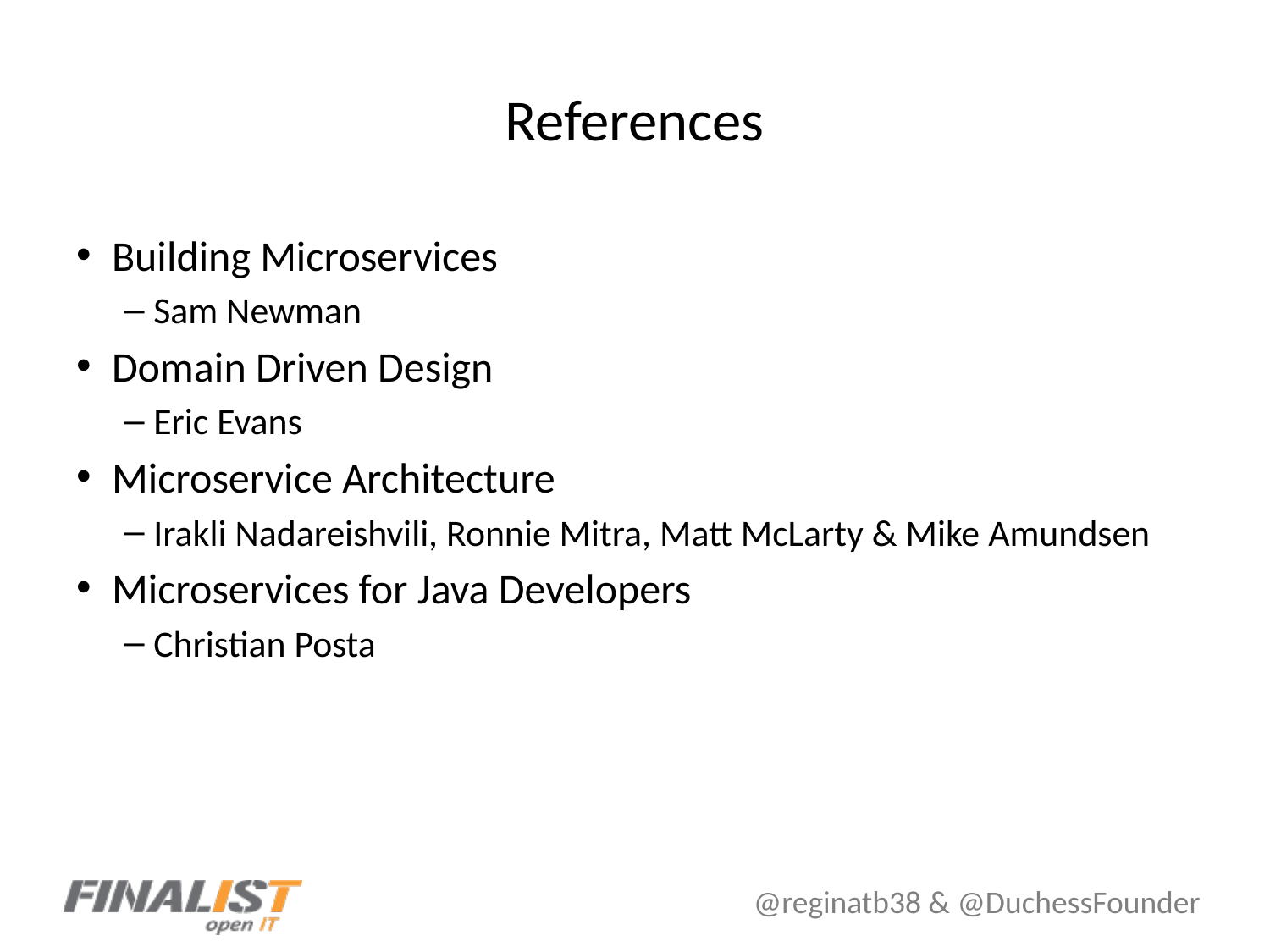

# References
Building Microservices
Sam Newman
Domain Driven Design
Eric Evans
Microservice Architecture
Irakli Nadareishvili, Ronnie Mitra, Matt McLarty & Mike Amundsen
Microservices for Java Developers
Christian Posta